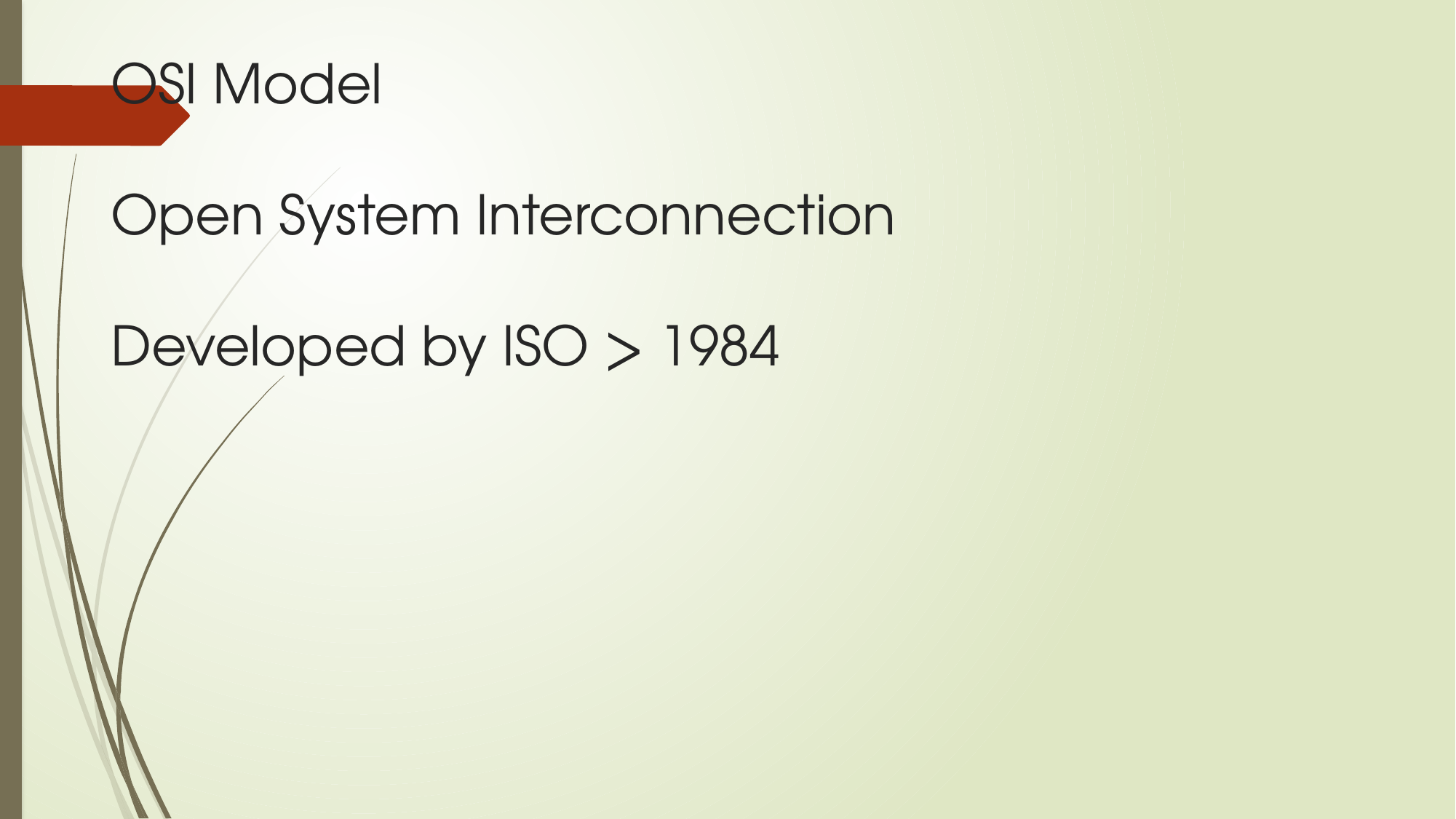

# OSI Model Open System Interconnection Developed by ISO > 1984